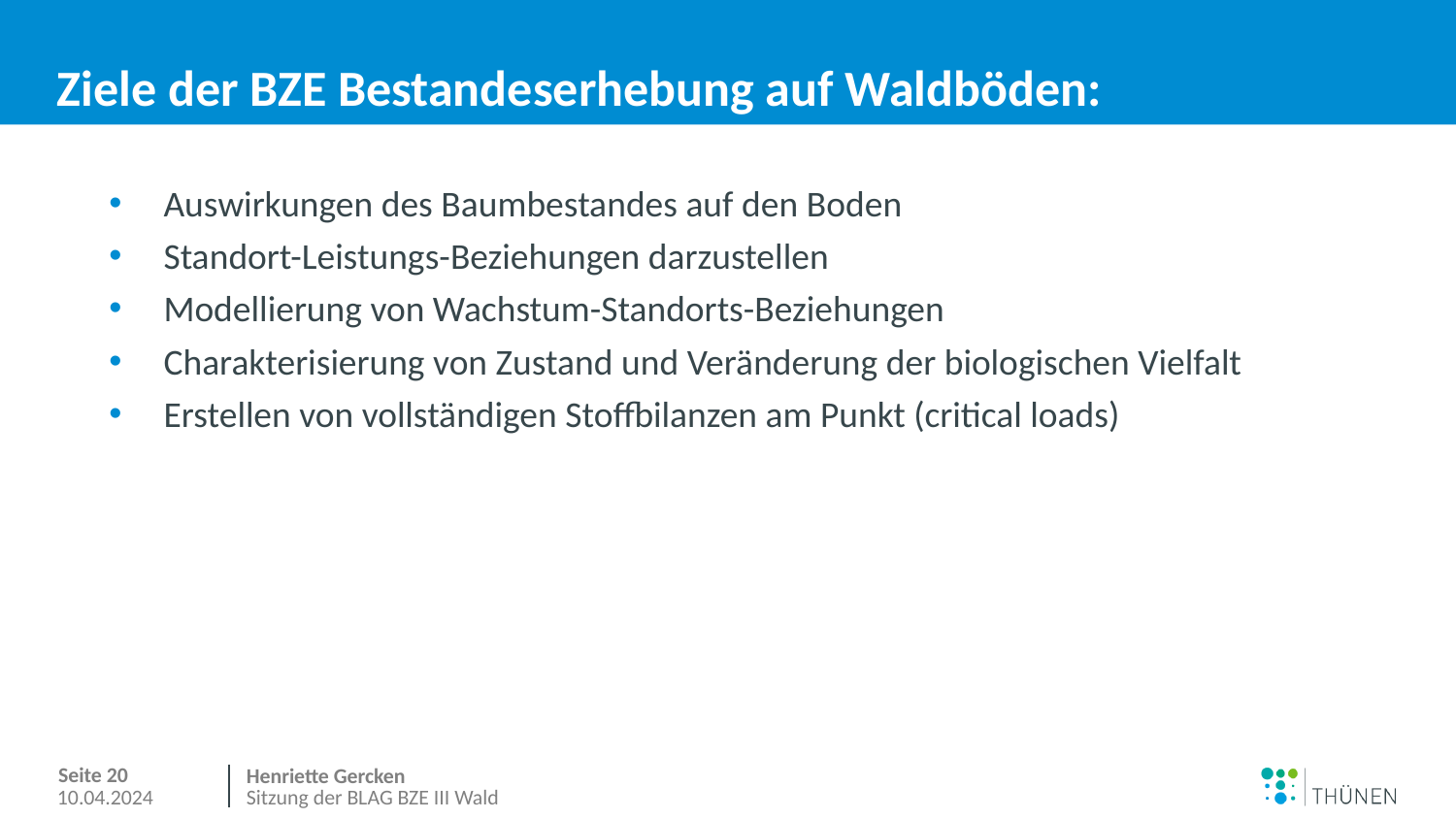

# Ziele der BZE Bestandeserhebung auf Waldböden:
Auswirkungen des Baumbestandes auf den Boden
Standort-Leistungs-Beziehungen darzustellen
Modellierung von Wachstum-Standorts-Beziehungen
Charakterisierung von Zustand und Veränderung der biologischen Vielfalt
Erstellen von vollständigen Stoffbilanzen am Punkt (critical loads)